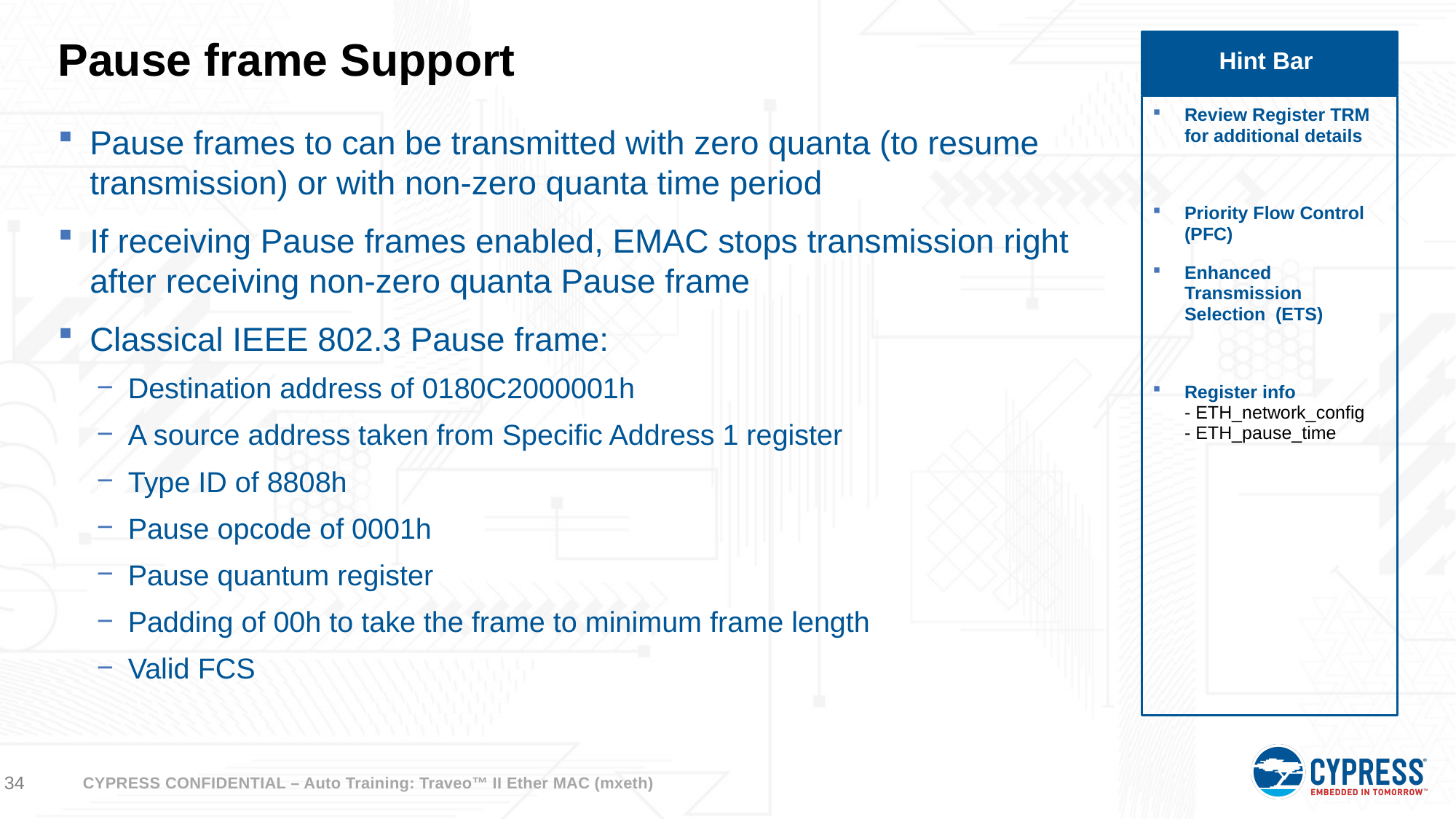

# Pause frame Support
Hint Bar
Review Register TRM for additional details

Priority Flow Control (PFC)
Enhanced Transmission Selection  (ETS)

Register info
- ETH_network_config
- ETH_pause_time
Pause frames to can be transmitted with zero quanta (to resume transmission) or with non-zero quanta time period
If receiving Pause frames enabled, EMAC stops transmission right after receiving non-zero quanta Pause frame
Classical IEEE 802.3 Pause frame:
Destination address of 0180C2000001h
A source address taken from Specific Address 1 register
Type ID of 8808h
Pause opcode of 0001h
Pause quantum register
Padding of 00h to take the frame to minimum frame length
Valid FCS